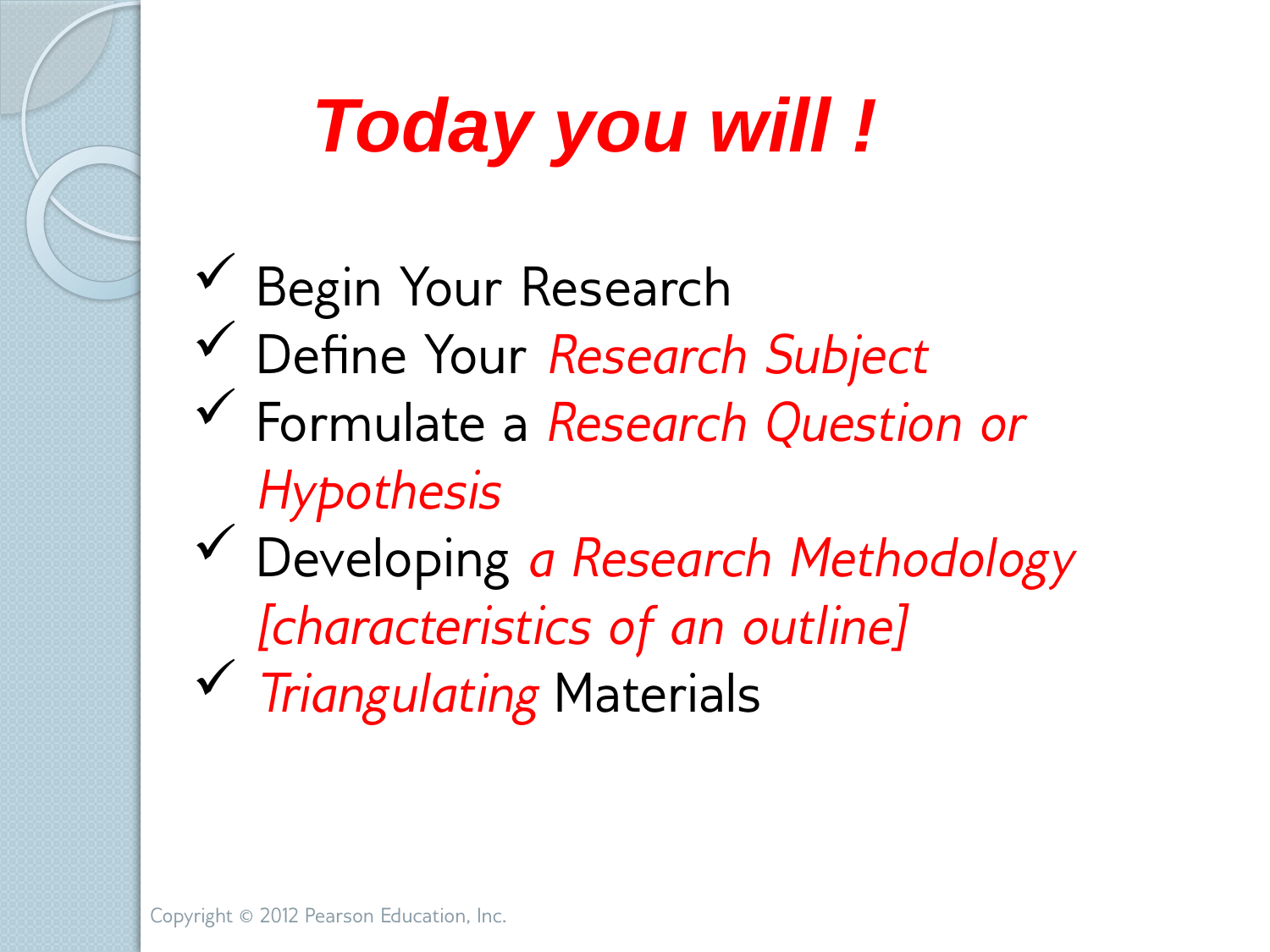

Today you will !
Begin Your Research
Define Your Research Subject
Formulate a Research Question or Hypothesis
Developing a Research Methodology [characteristics of an outline]
Triangulating Materials
Copyright © 2012 Pearson Education, Inc.